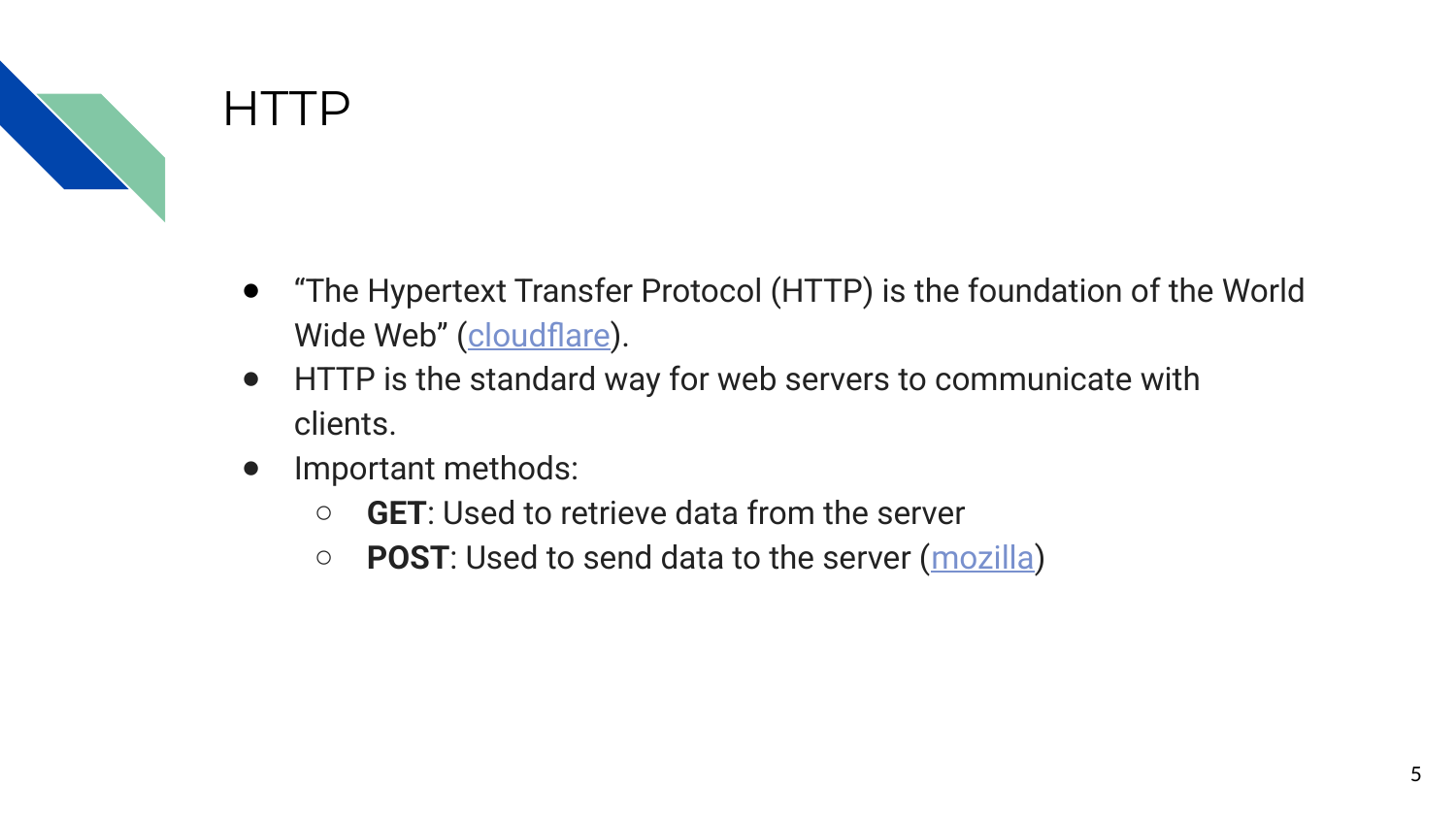

# HTTP
“The Hypertext Transfer Protocol (HTTP) is the foundation of the World Wide Web” (cloudflare).
HTTP is the standard way for web servers to communicate with clients.
Important methods:
GET: Used to retrieve data from the server
POST: Used to send data to the server (mozilla)
5